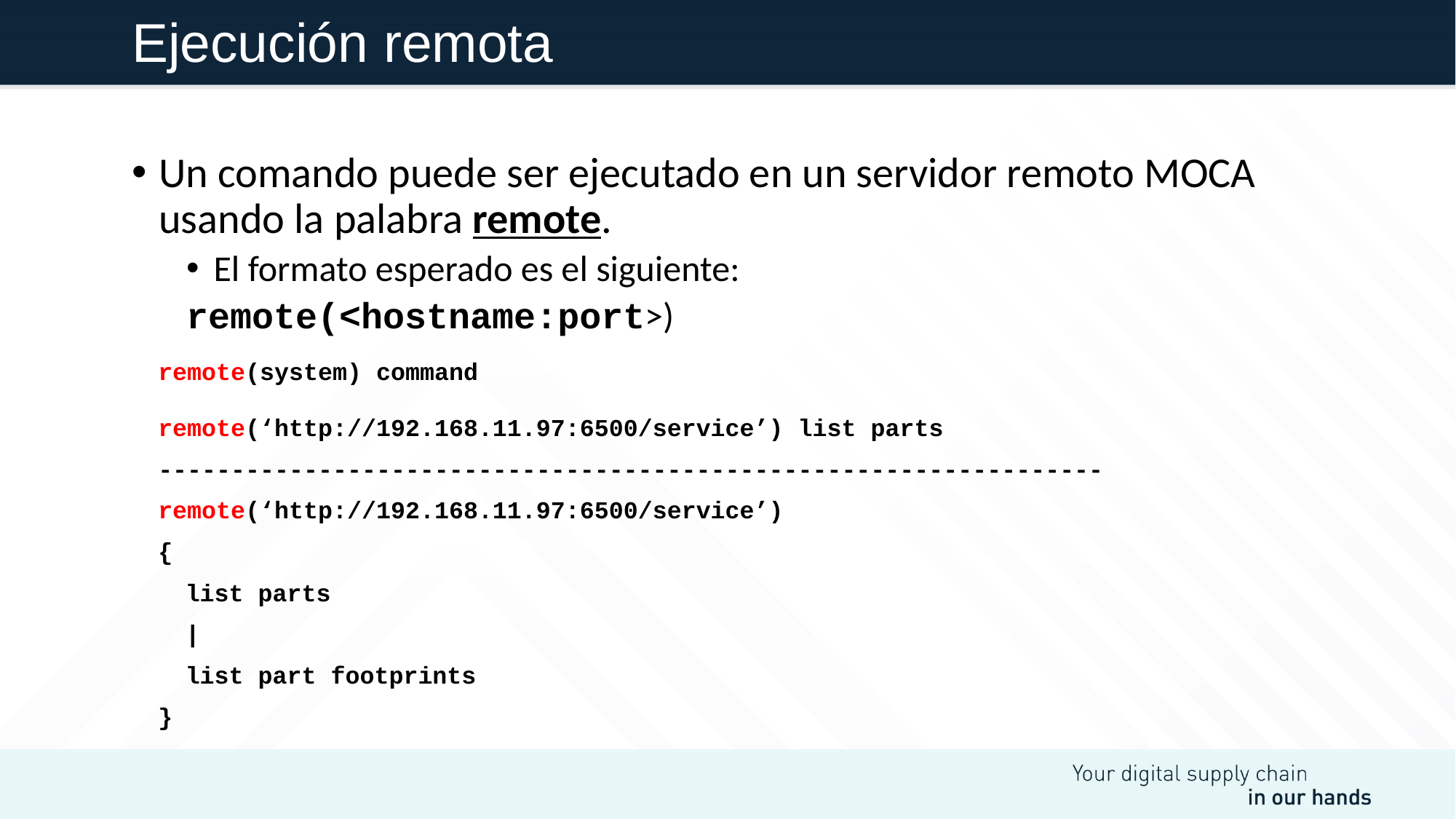

# Ejecución remota
Un comando puede ser ejecutado en un servidor remoto MOCA usando la palabra remote.
El formato esperado es el siguiente:
remote(<hostname:port>)
remote(system) command

remote(‘http://192.168.11.97:6500/service’) list parts
-----------------------------------------------------------------
remote(‘http://192.168.11.97:6500/service’)
{
	list parts
	|
	list part footprints
}